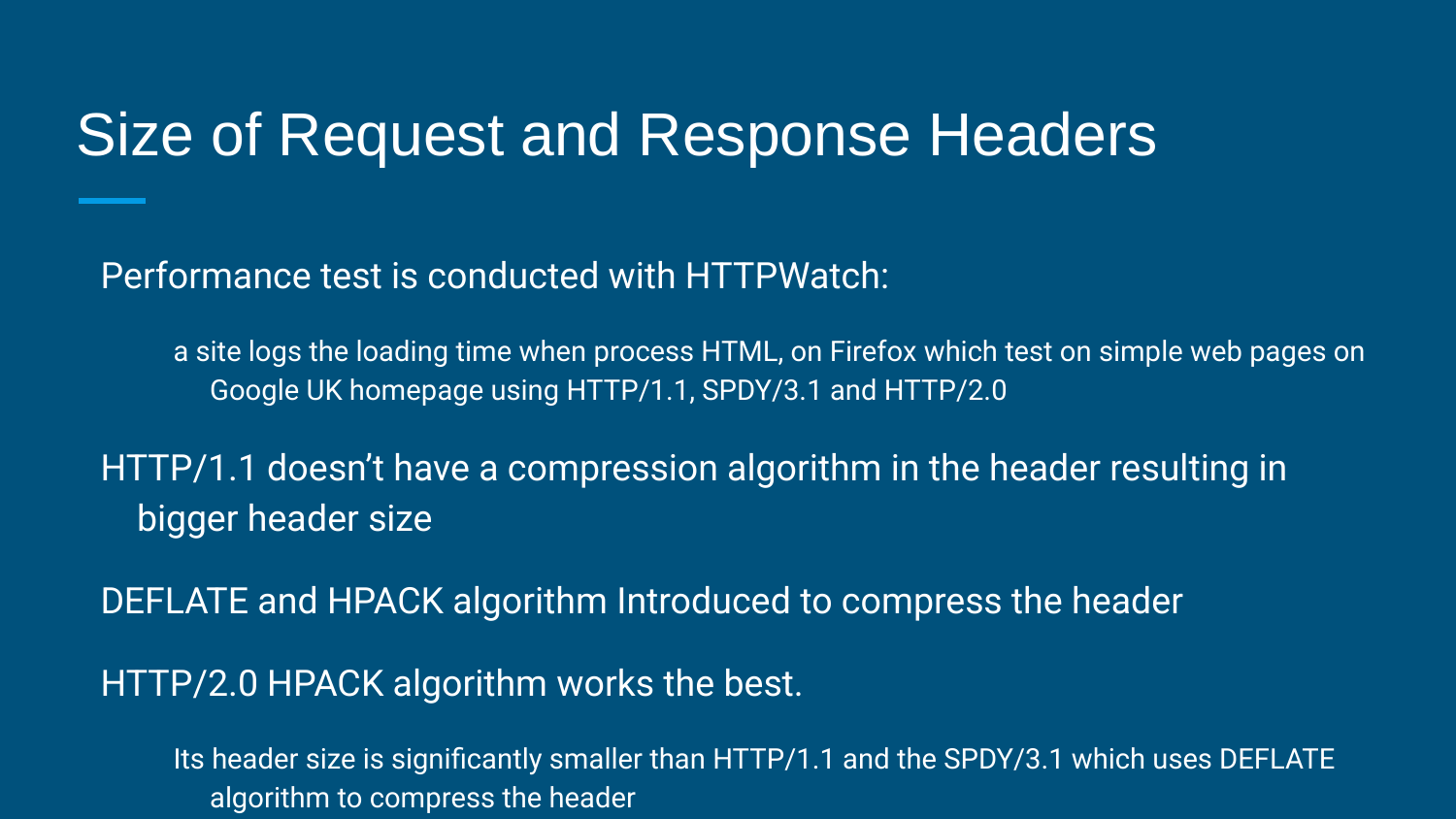

# Size of Request and Response Headers
Performance test is conducted with HTTPWatch:
a site logs the loading time when process HTML, on Firefox which test on simple web pages on Google UK homepage using HTTP/1.1, SPDY/3.1 and HTTP/2.0
HTTP/1.1 doesn’t have a compression algorithm in the header resulting in bigger header size
DEFLATE and HPACK algorithm Introduced to compress the header
HTTP/2.0 HPACK algorithm works the best.
Its header size is significantly smaller than HTTP/1.1 and the SPDY/3.1 which uses DEFLATE algorithm to compress the header